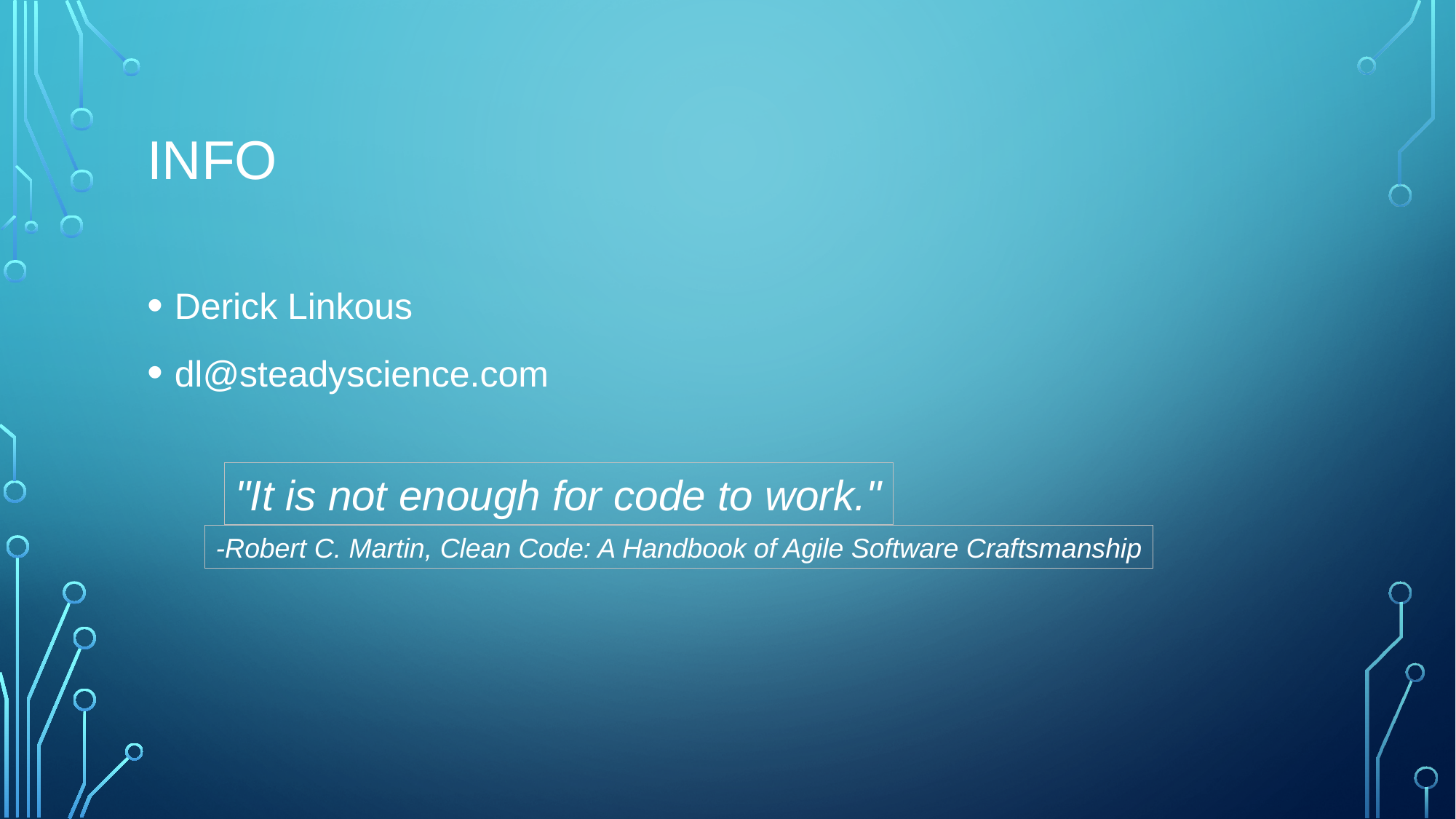

# Info
Derick Linkous
dl@steadyscience.com
"It is not enough for code to work."
-Robert C. Martin, Clean Code: A Handbook of Agile Software Craftsmanship